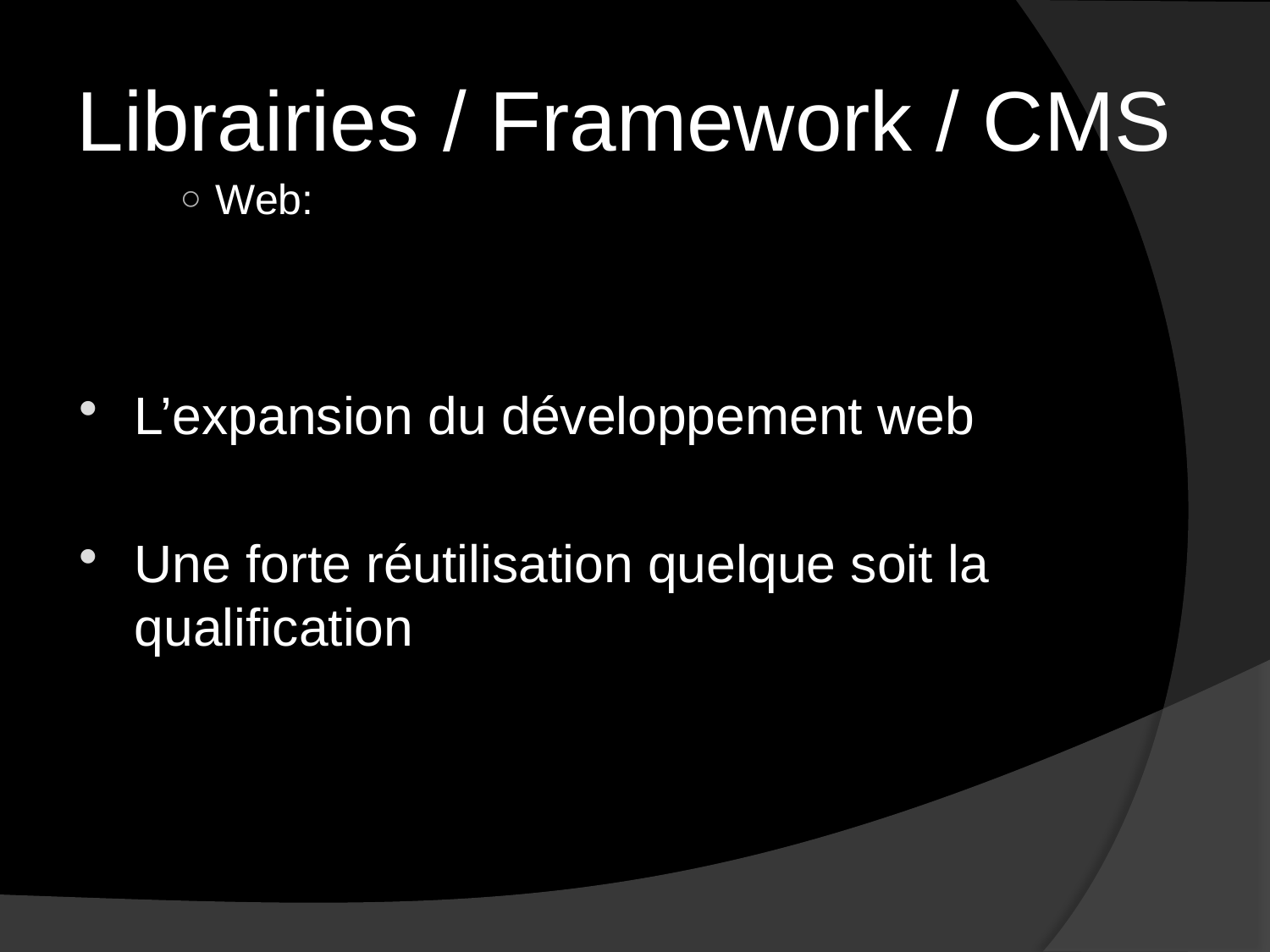

# Librairies / Framework / CMS
Web:

L’expansion du développement web

Une forte réutilisation quelque soit la qualification